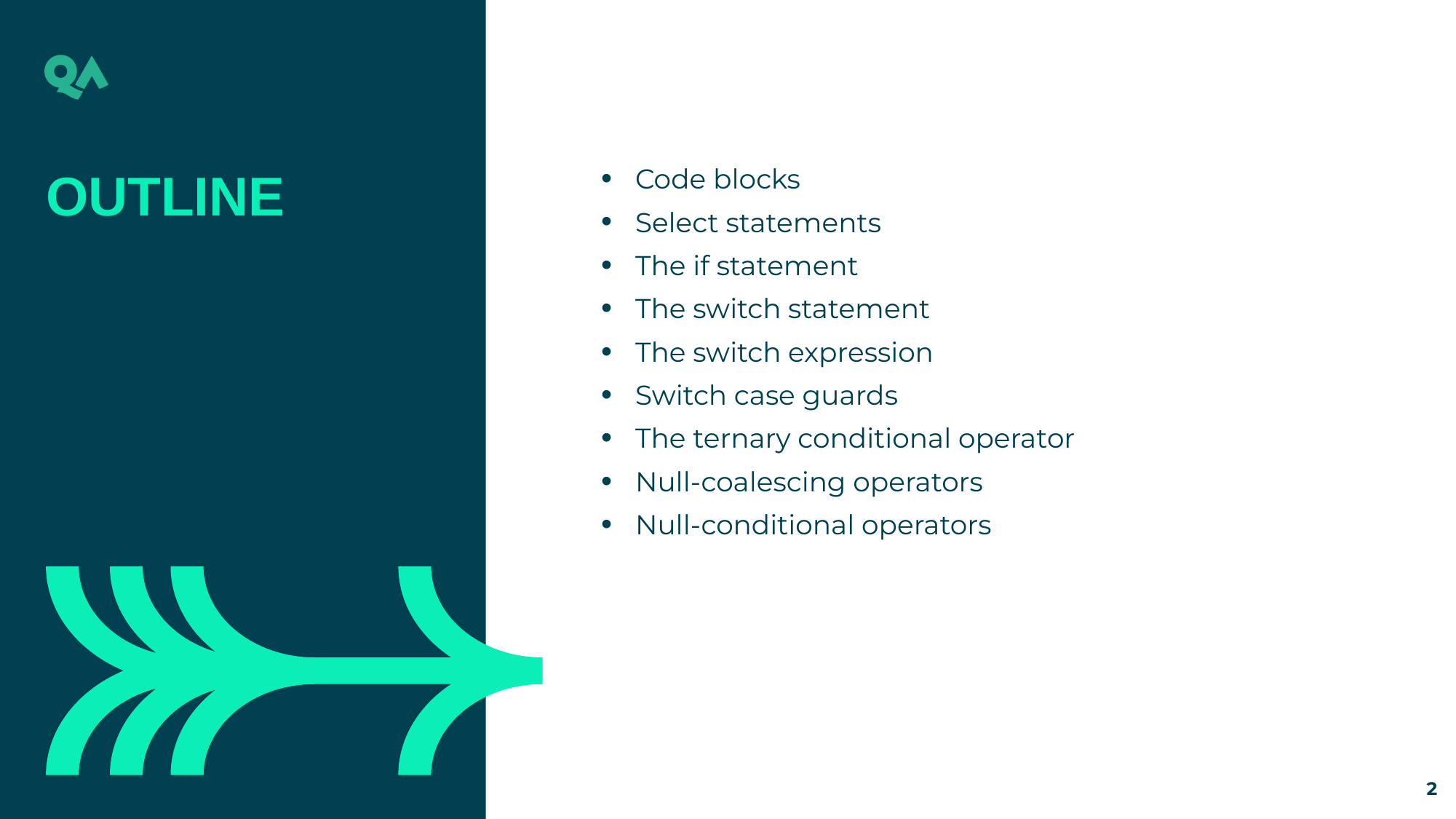

Outline
Code blocks
Select statements
The if statement
The switch statement
The switch expression
Switch case guards
The ternary conditional operator
Null-coalescing operators
Null-conditional operators

2